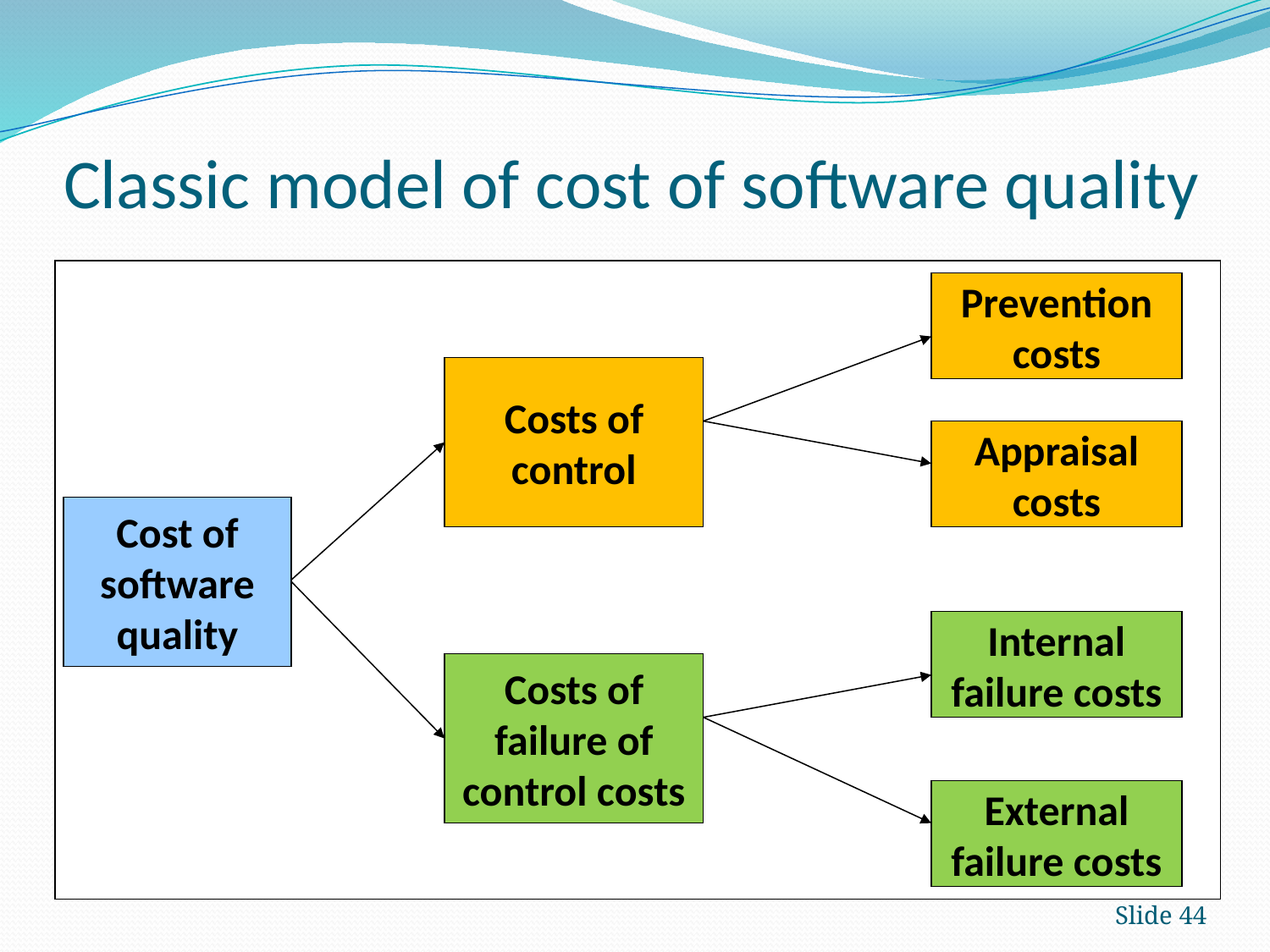

# Classic model of cost of software quality

Prevention costs

Costs of control

Appraisal costs

Cost of software quality

Internal failure costs
Costs of failure of control costs

External failure costs
Slide 44